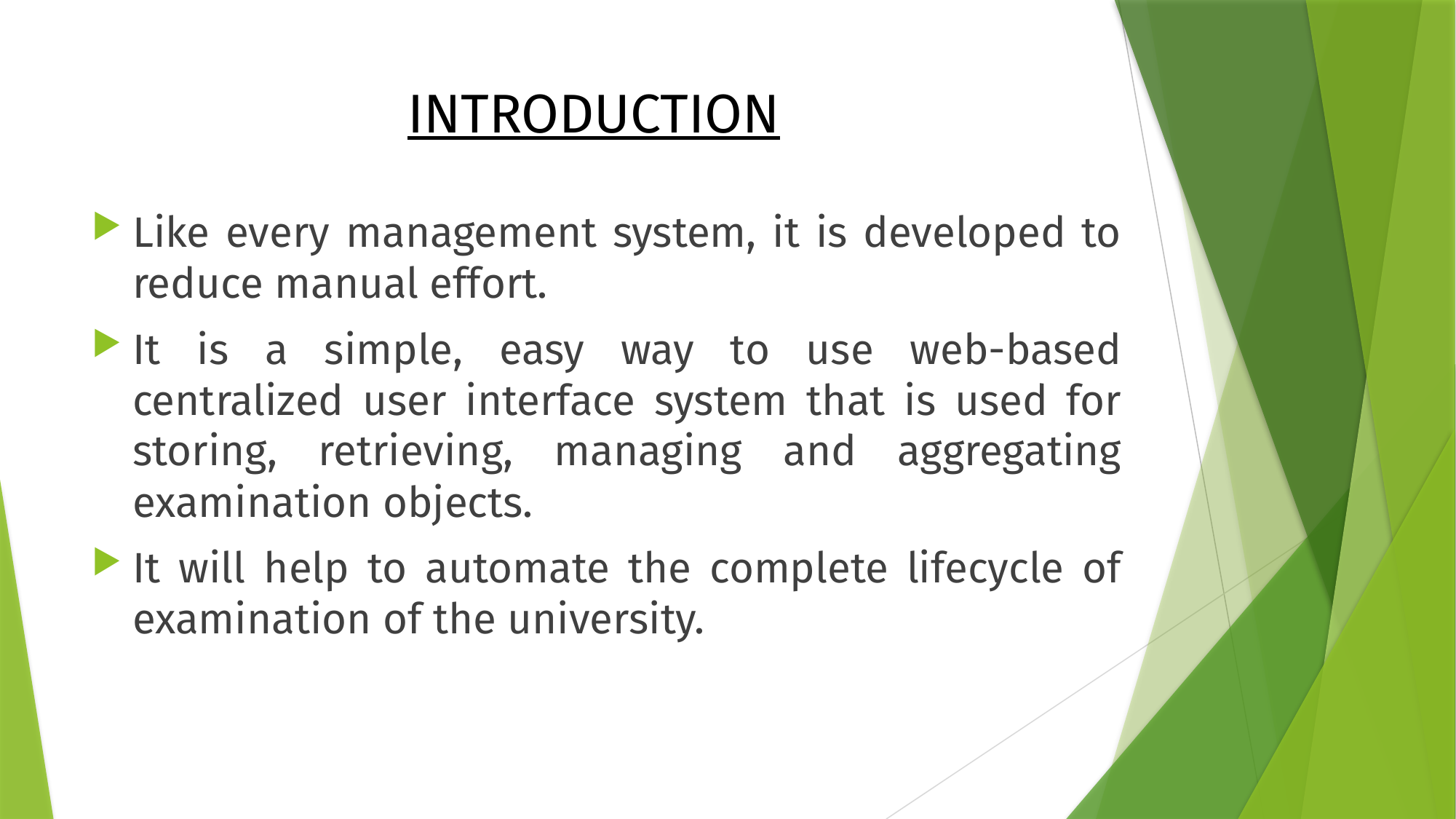

# INTRODUCTION
Like every management system, it is developed to reduce manual effort.
It is a simple, easy way to use web-based centralized user interface system that is used for storing, retrieving, managing and aggregating examination objects.
It will help to automate the complete lifecycle of examination of the university.